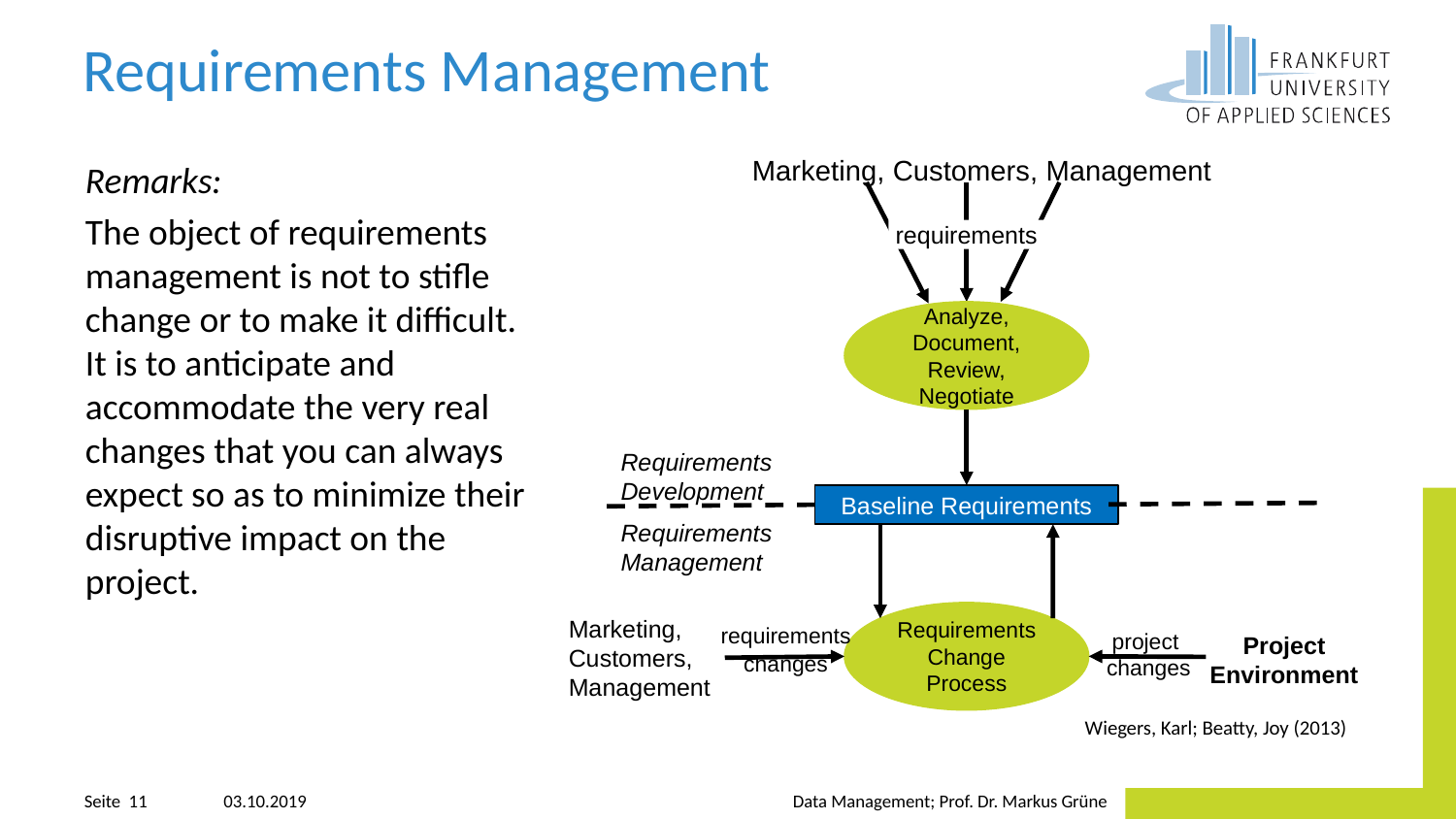

# Requirements Management
Marketing, Customers, Management
requirements
Analyze, Document, Review, Negotiate
Requirements Development
Baseline Requirements
Requirements Management
Requirements Change Process
Marketing, Customers, Management
requirements changes
project
changes
Project Environment
Remarks:
The object of requirements management is not to stifle change or to make it difficult. It is to anticipate and accommodate the very real changes that you can always expect so as to minimize their disruptive impact on the project.

Wiegers, Karl; Beatty, Joy (2013)
03.10.2019
Data Management; Prof. Dr. Markus Grüne
Seite  11